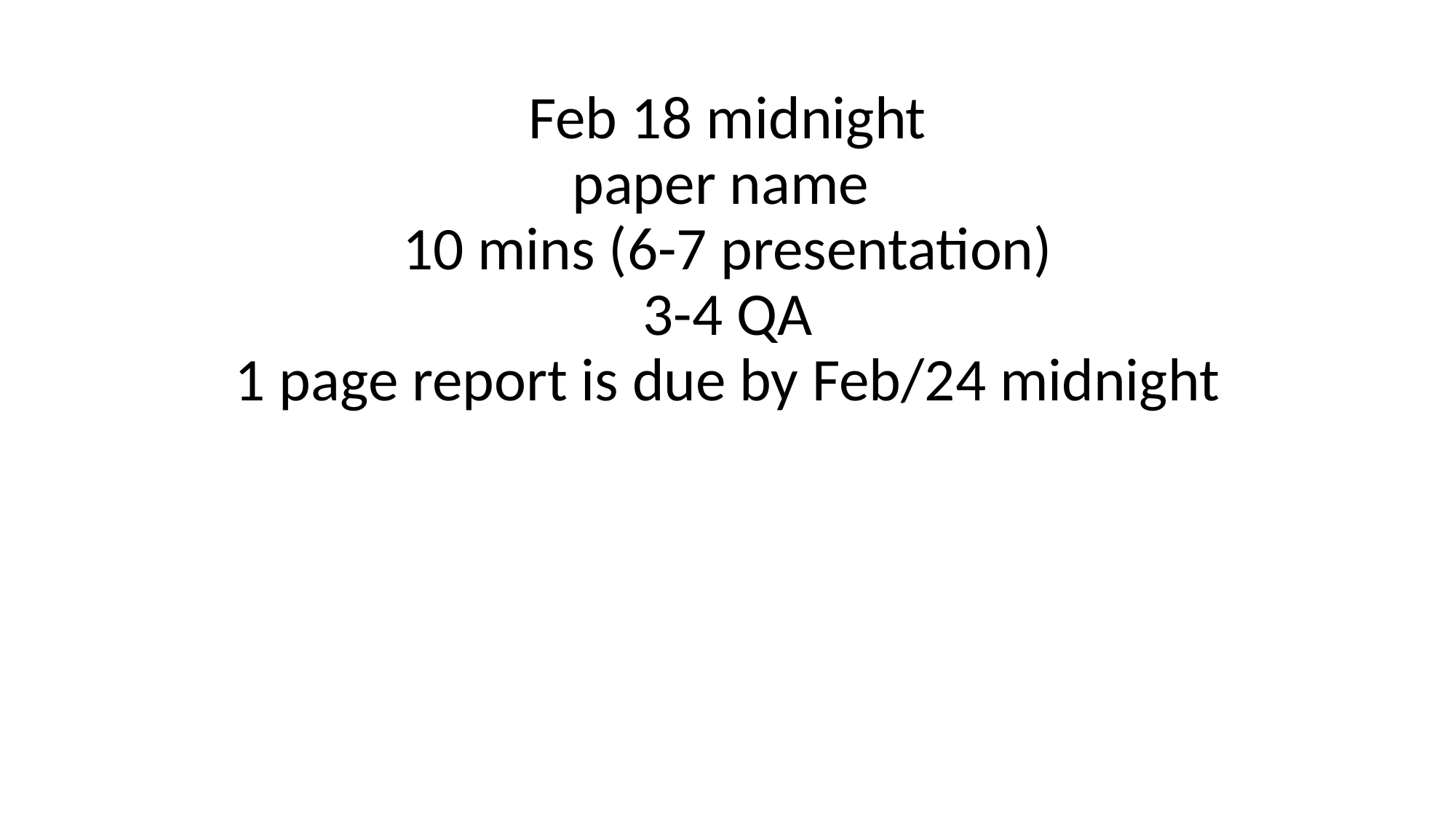

# Feb 18 midnight paper name 10 mins (6-7 presentation) 3-4 QA 1 page report is due by Feb/24 midnight